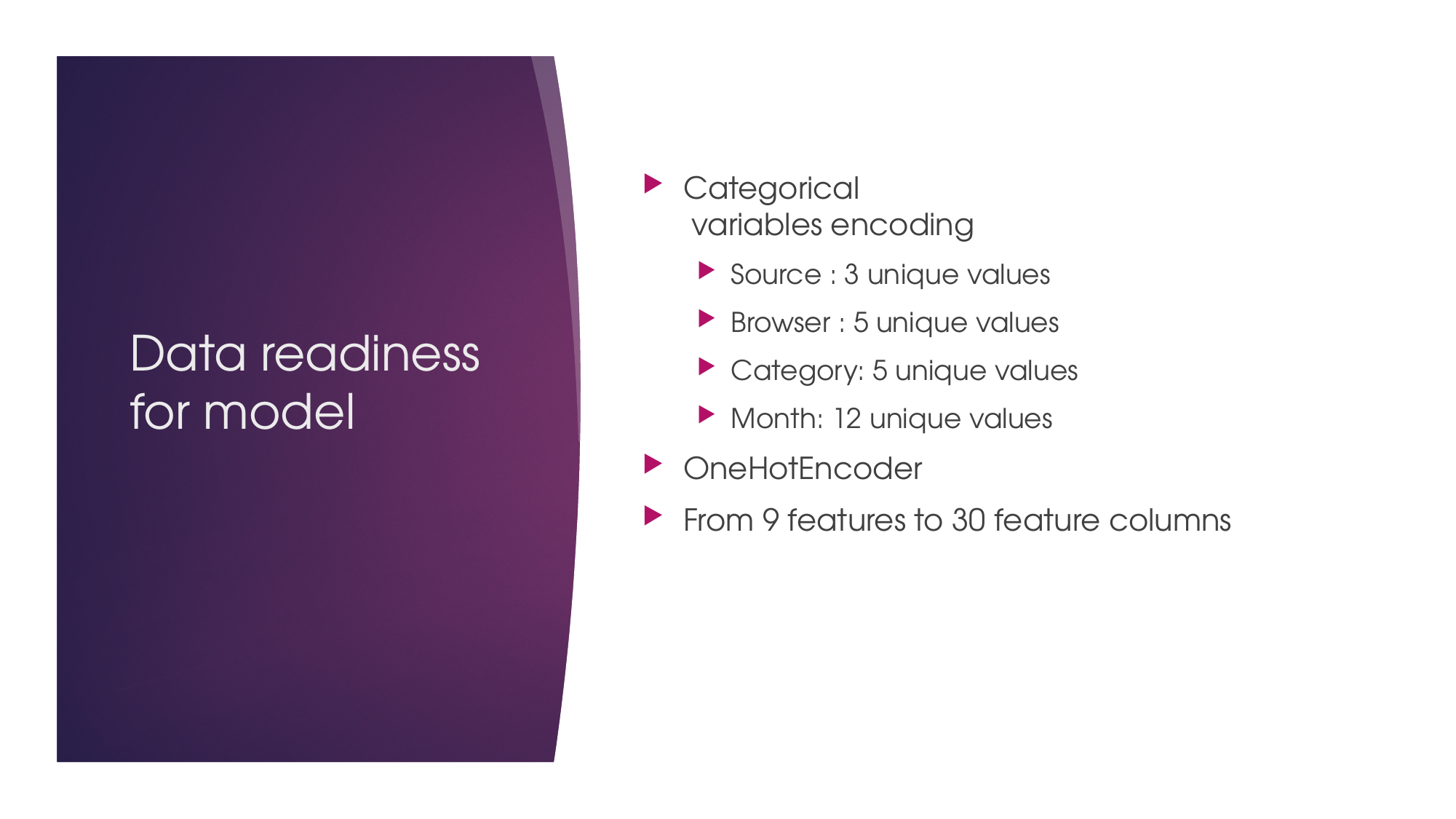

Categorical
 variables encoding
Source : 3 unique values
Browser : 5 unique values
Category: 5 unique values
Month: 12 unique values
OneHotEncoder
From 9 features to 30 feature columns

# Data readiness for model